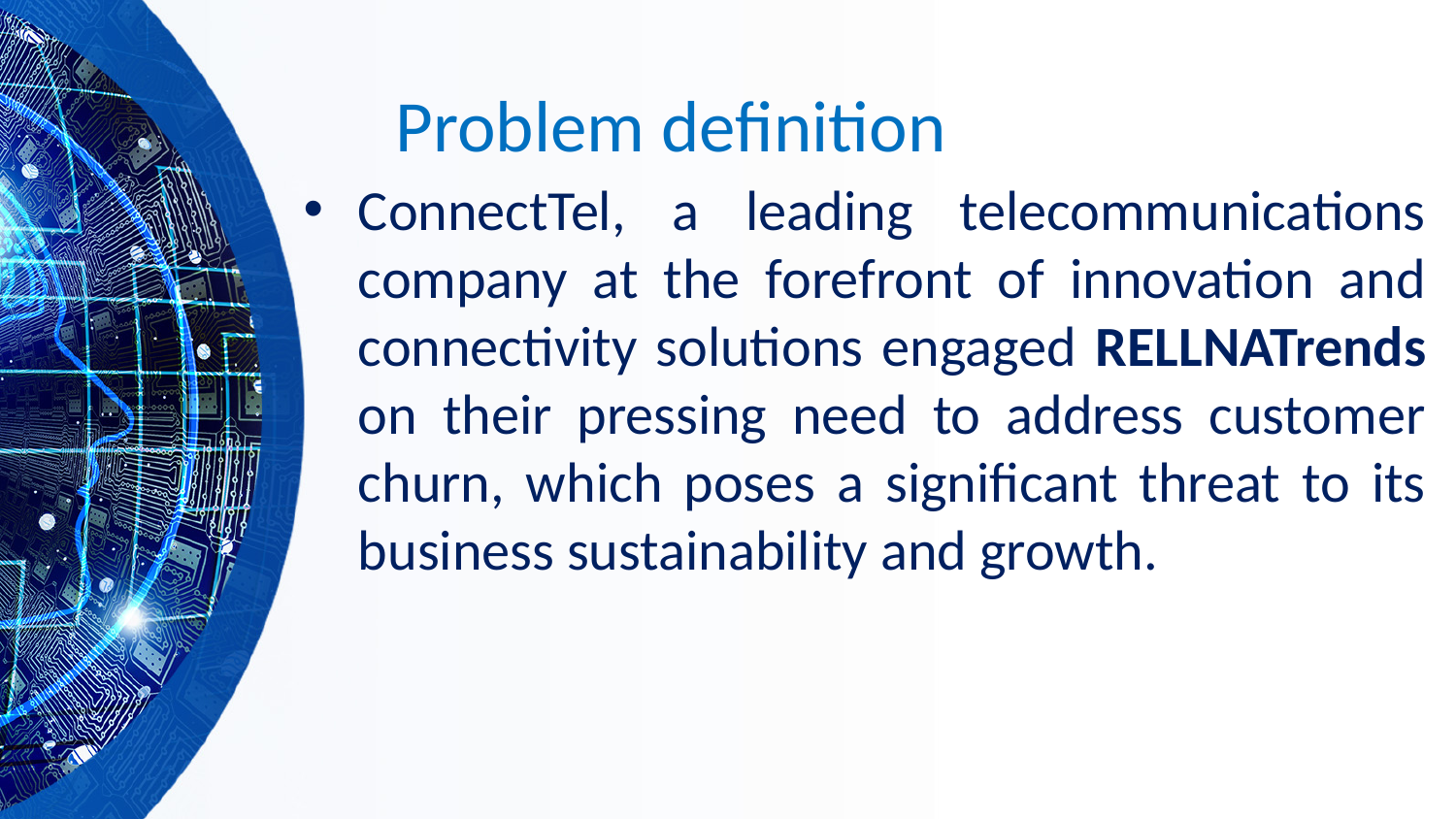

# Problem definition
ConnectTel, a leading telecommunications company at the forefront of innovation and connectivity solutions engaged RELLNATrends on their pressing need to address customer churn, which poses a significant threat to its business sustainability and growth.